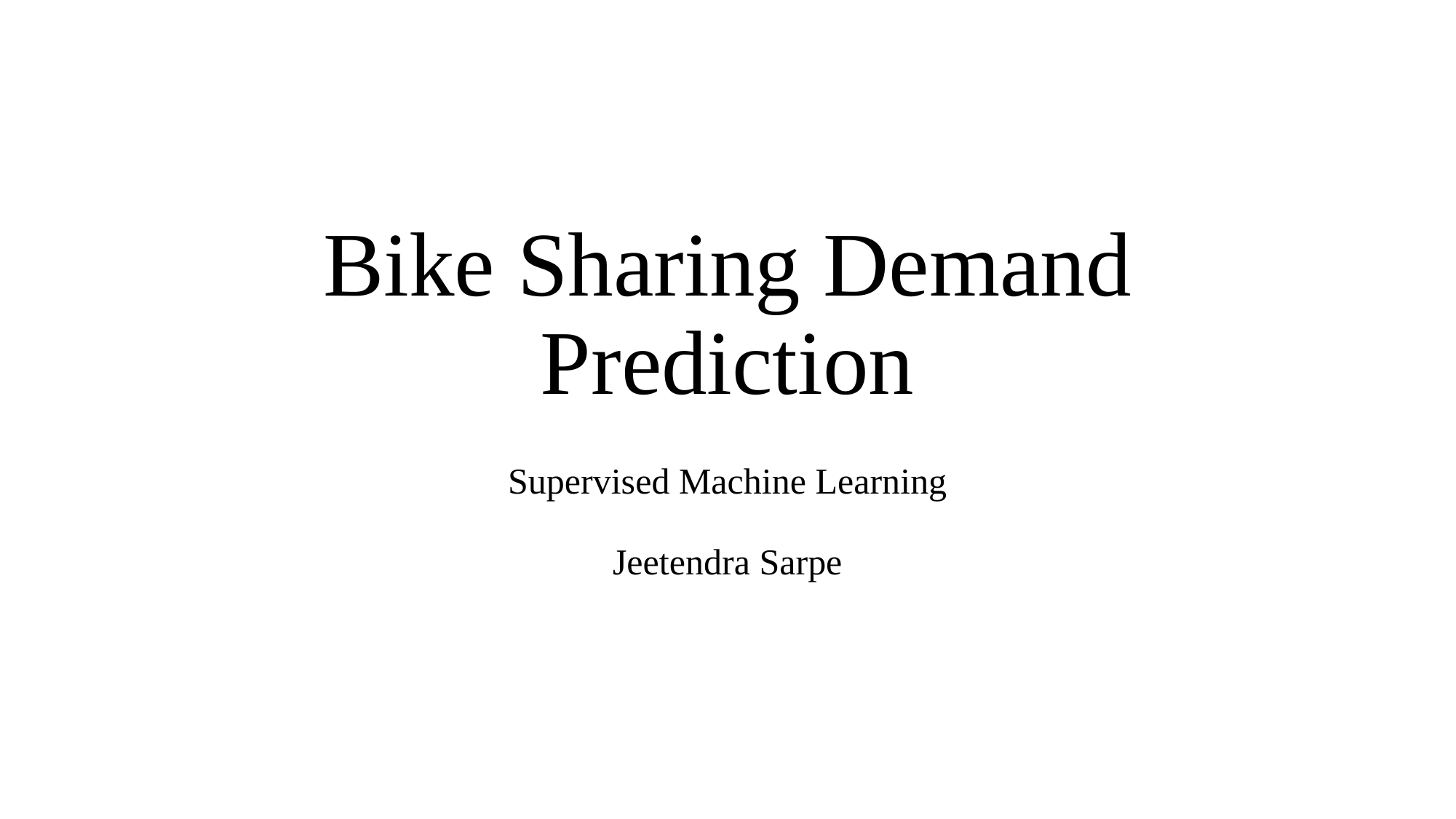

# Bike Sharing Demand Prediction
Supervised Machine Learning
Jeetendra Sarpe